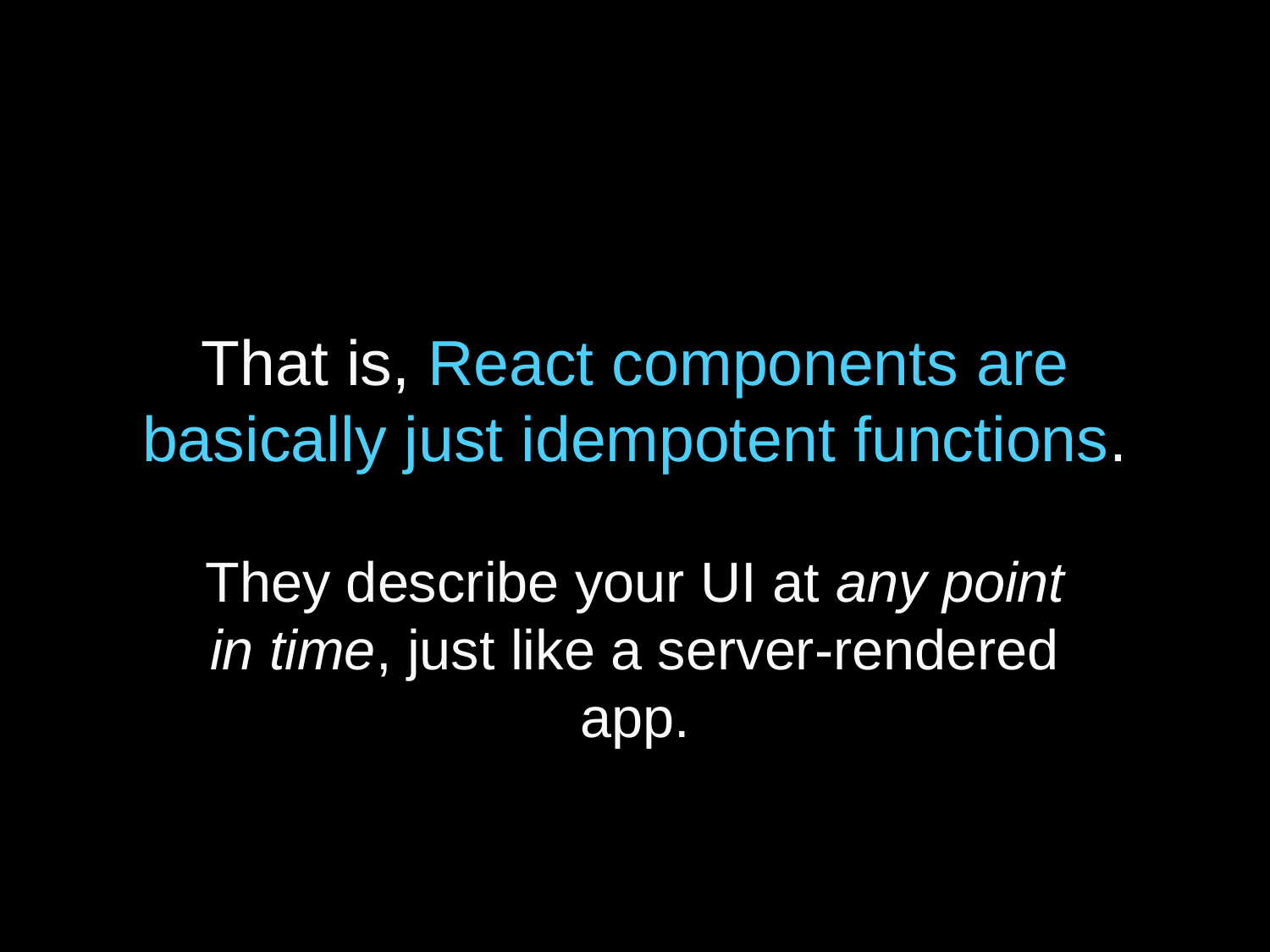

# That is, React components are basically just idempotent functions.
They describe your UI at any point in time, just like a server-rendered app.